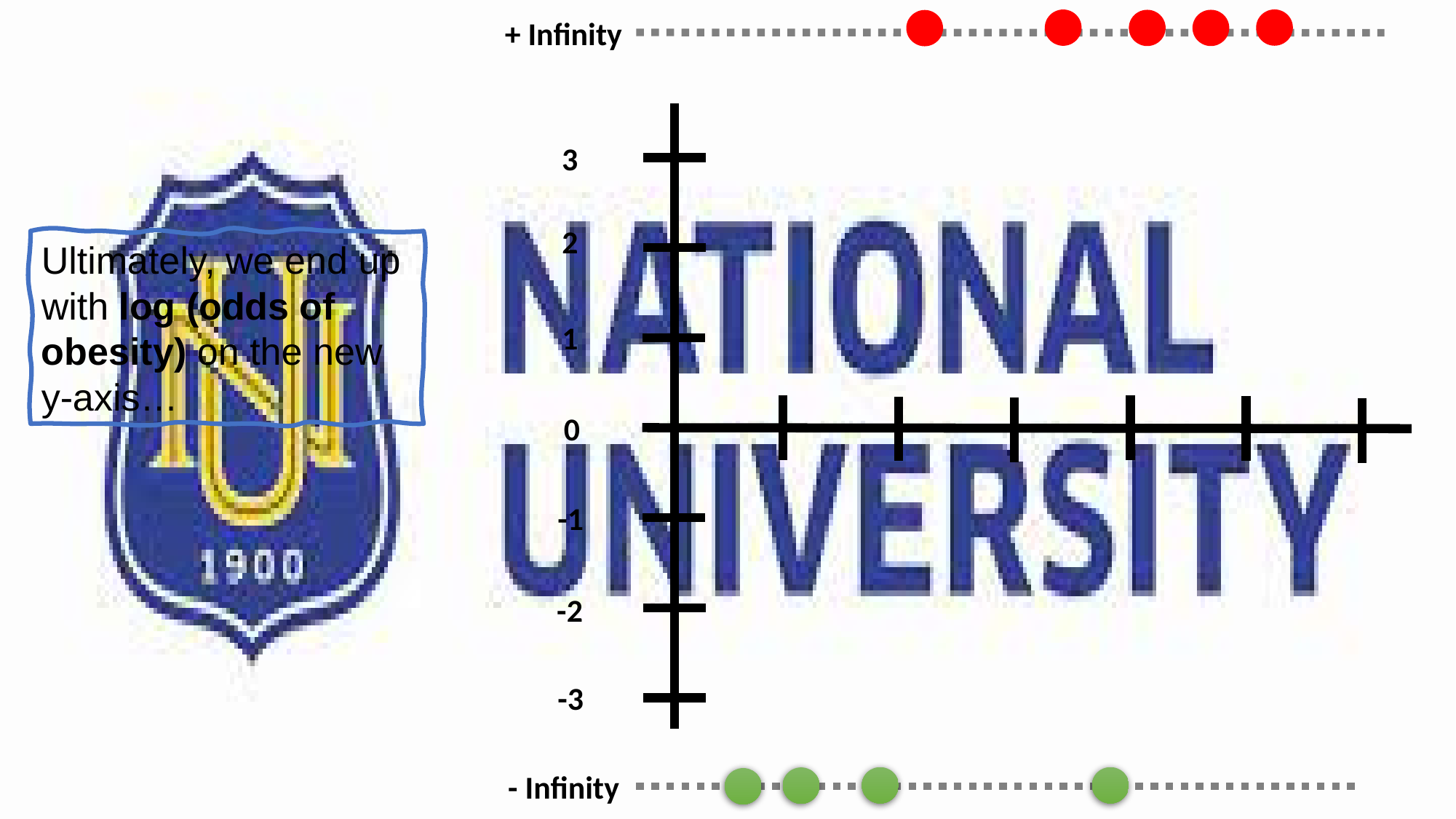

+ Infinity

3
2
Ultimately, we end up with log (odds of obesity) on the new y-axis…
1
0
-1
-2
-3
- Infinity